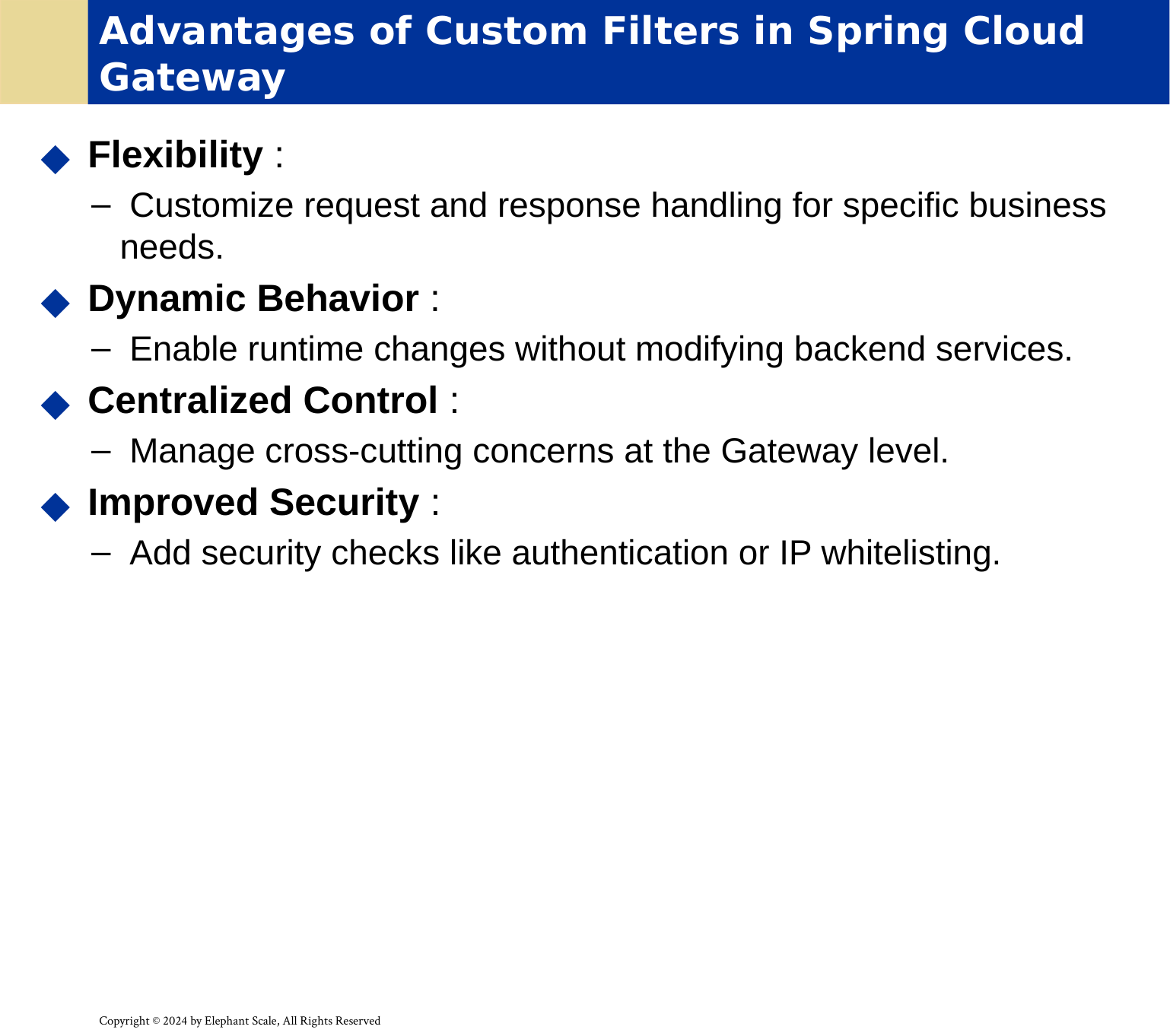

# Advantages of Custom Filters in Spring Cloud Gateway
 Flexibility :
 Customize request and response handling for specific business needs.
 Dynamic Behavior :
 Enable runtime changes without modifying backend services.
 Centralized Control :
 Manage cross-cutting concerns at the Gateway level.
 Improved Security :
 Add security checks like authentication or IP whitelisting.
Copyright © 2024 by Elephant Scale, All Rights Reserved